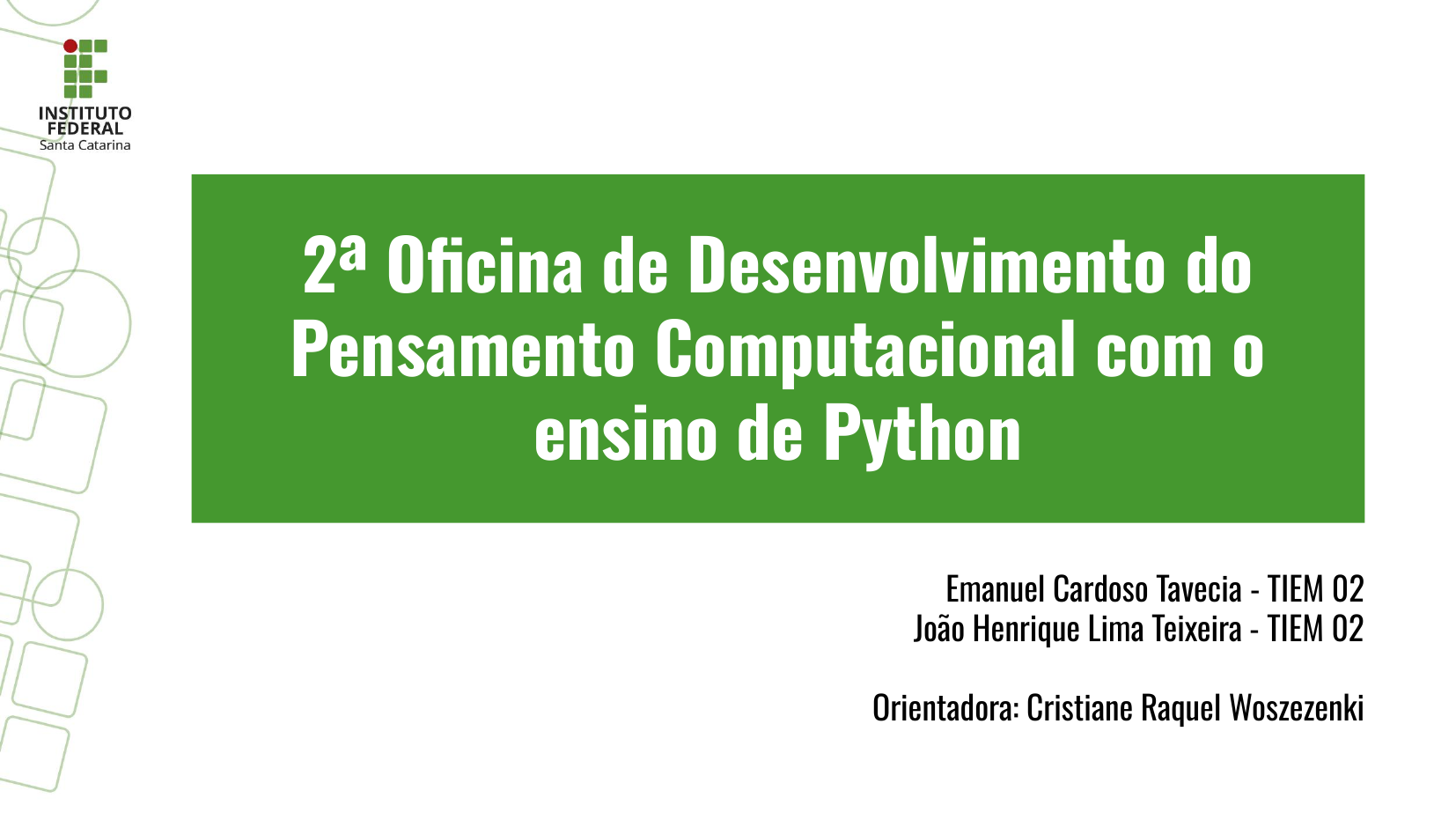

2ª Oficina de Desenvolvimento do Pensamento Computacional com o ensino de Python
Emanuel Cardoso Tavecia - TIEM 02
João Henrique Lima Teixeira - TIEM 02

Orientadora: Cristiane Raquel Woszezenki